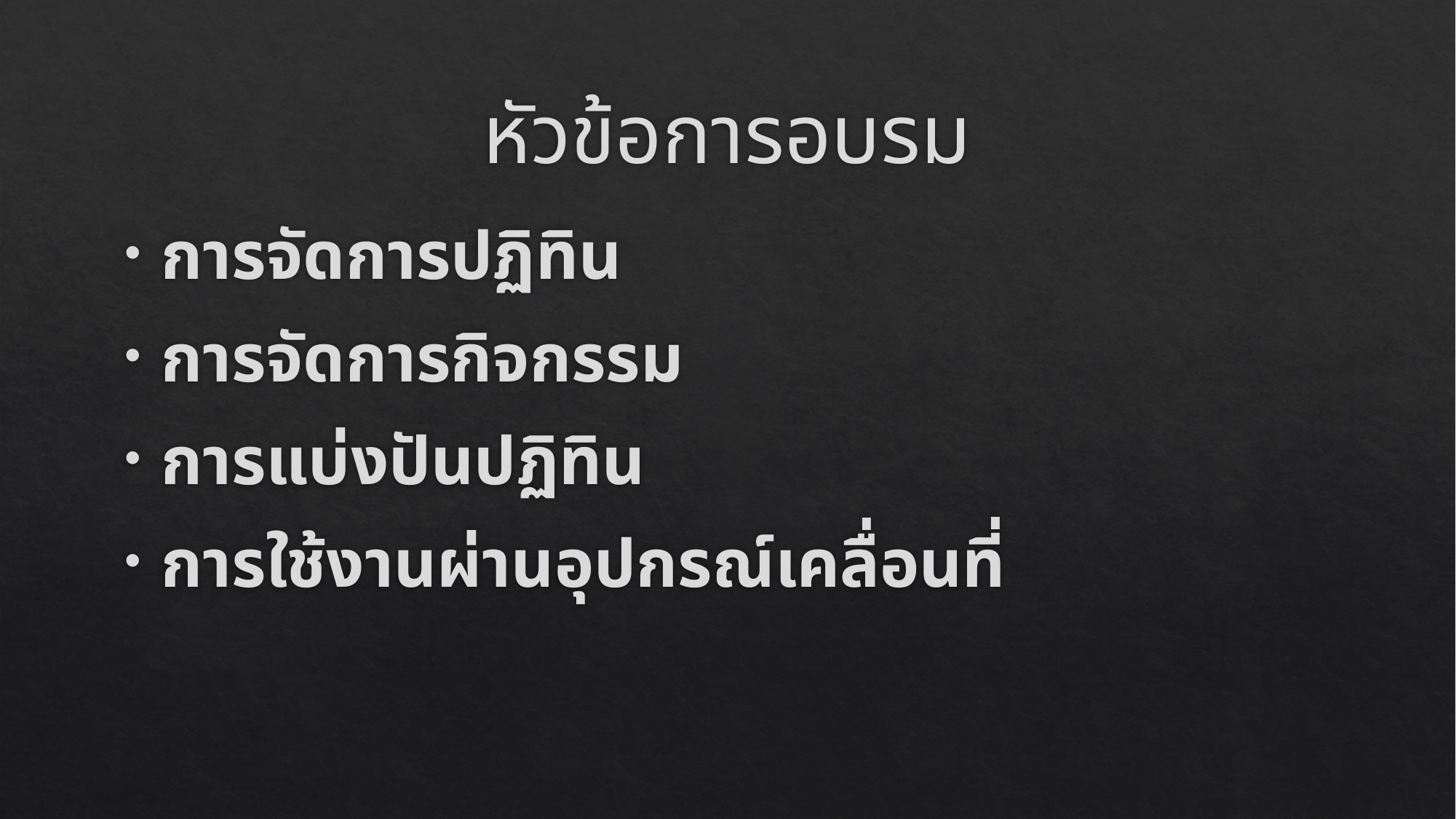

# หัวข้อการอบรม
การจัดการปฏิทิน
การจัดการกิจกรรม
การแบ่งปันปฏิทิน
การใช้งานผ่านอุปกรณ์เคลื่อนที่